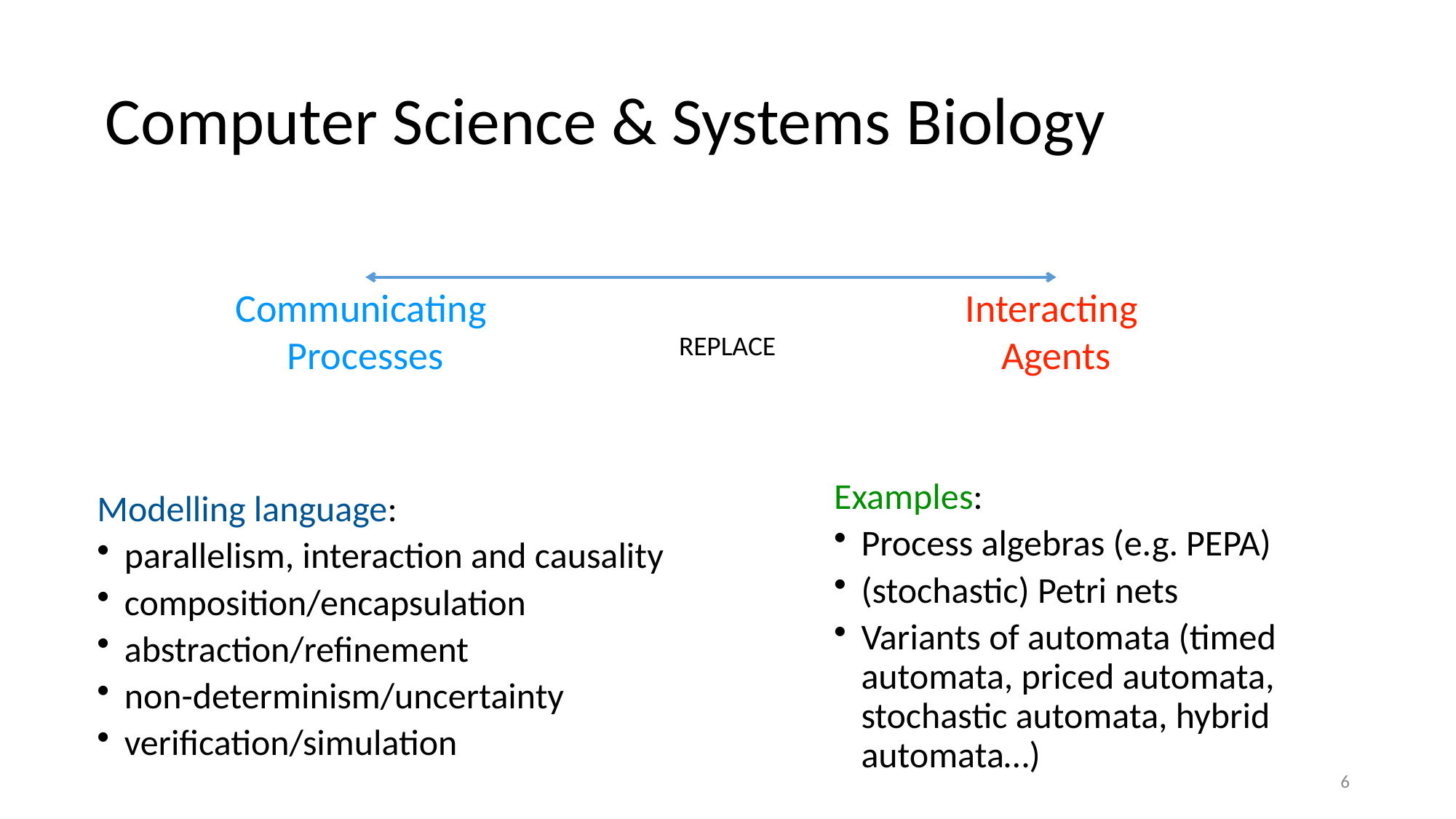

# Computer Science & Systems Biology
Communicating
Processes
Interacting
Agents
REPLACE
Examples:
Process algebras (e.g. PEPA)
(stochastic) Petri nets
Variants of automata (timed automata, priced automata, stochastic automata, hybrid automata…)
Modelling language:
parallelism, interaction and causality
composition/encapsulation
abstraction/refinement
non-determinism/uncertainty
verification/simulation
6